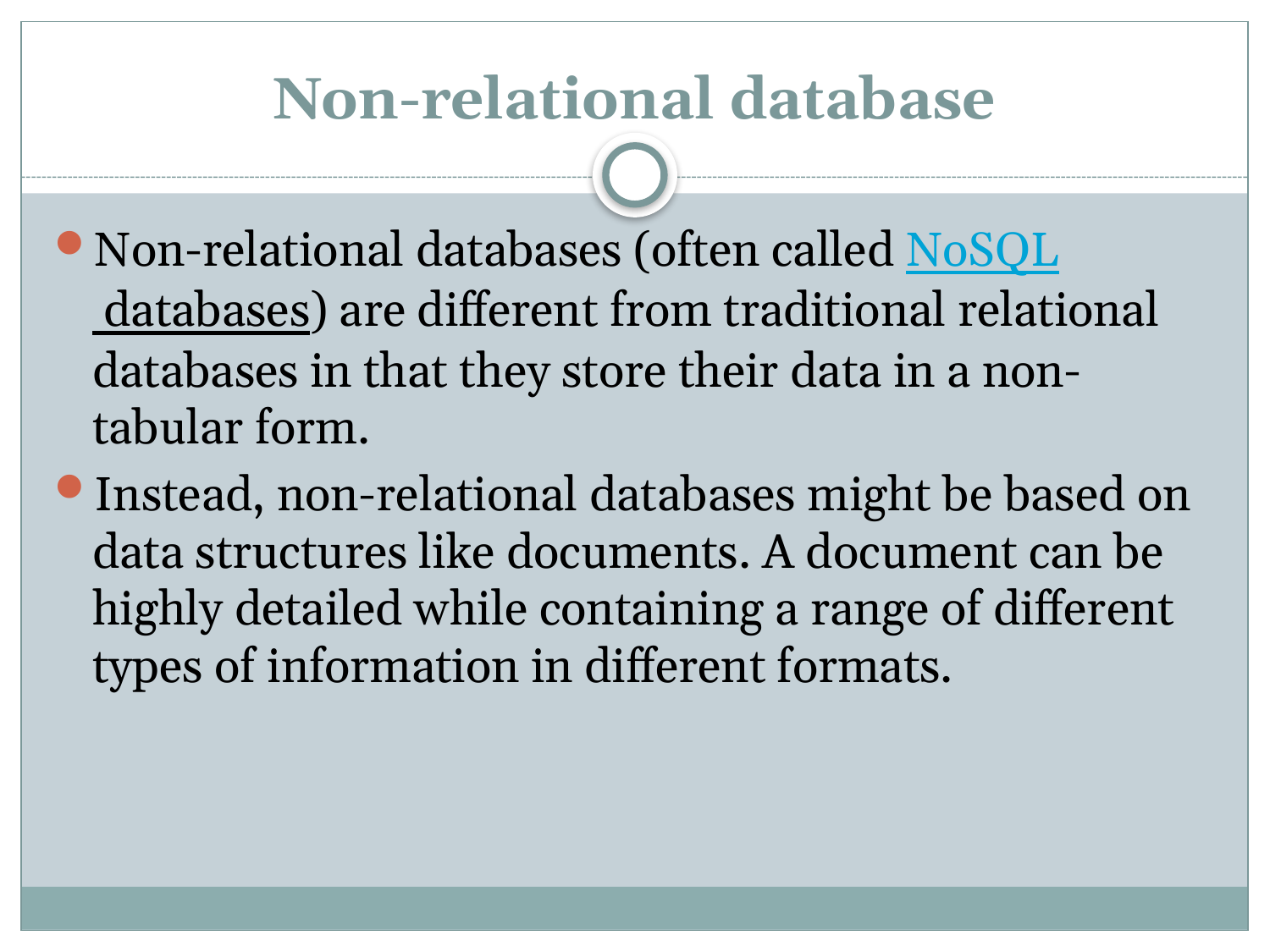

# Non-relational database
Non-relational databases (often called NoSQL databases) are different from traditional relational databases in that they store their data in a non-tabular form.
Instead, non-relational databases might be based on data structures like documents. A document can be highly detailed while containing a range of different types of information in different formats.